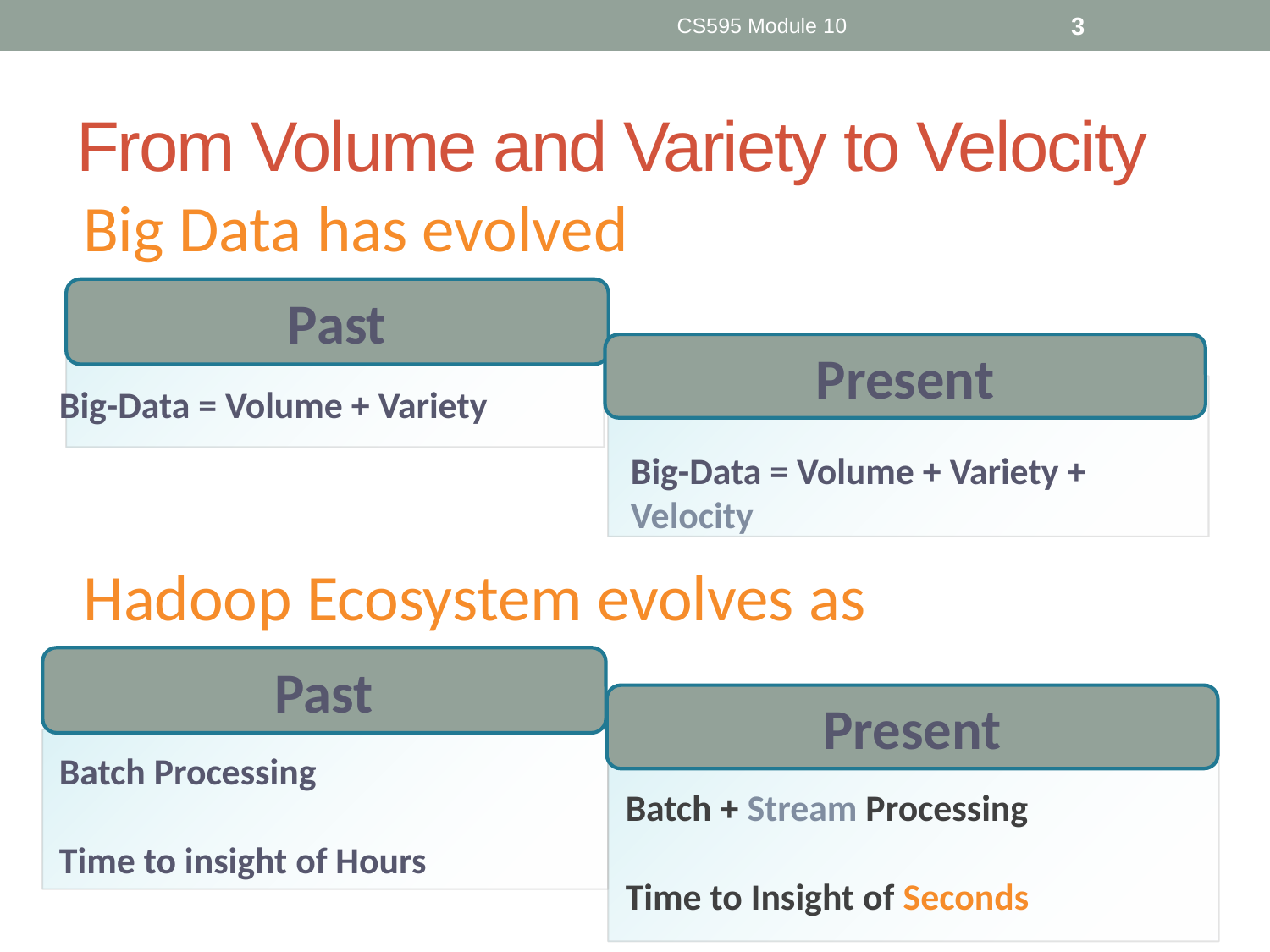

CS595 Module 10
3
# From Volume and Variety to Velocity
Big Data has evolved
Past

Big-Data = Volume + Variety

Present

Big-Data = Volume + Variety + Velocity

Hadoop Ecosystem evolves as well…
Past
Present

Batch Processing

Time to insight of Hours

Batch + Stream Processing

Time to Insight of Seconds